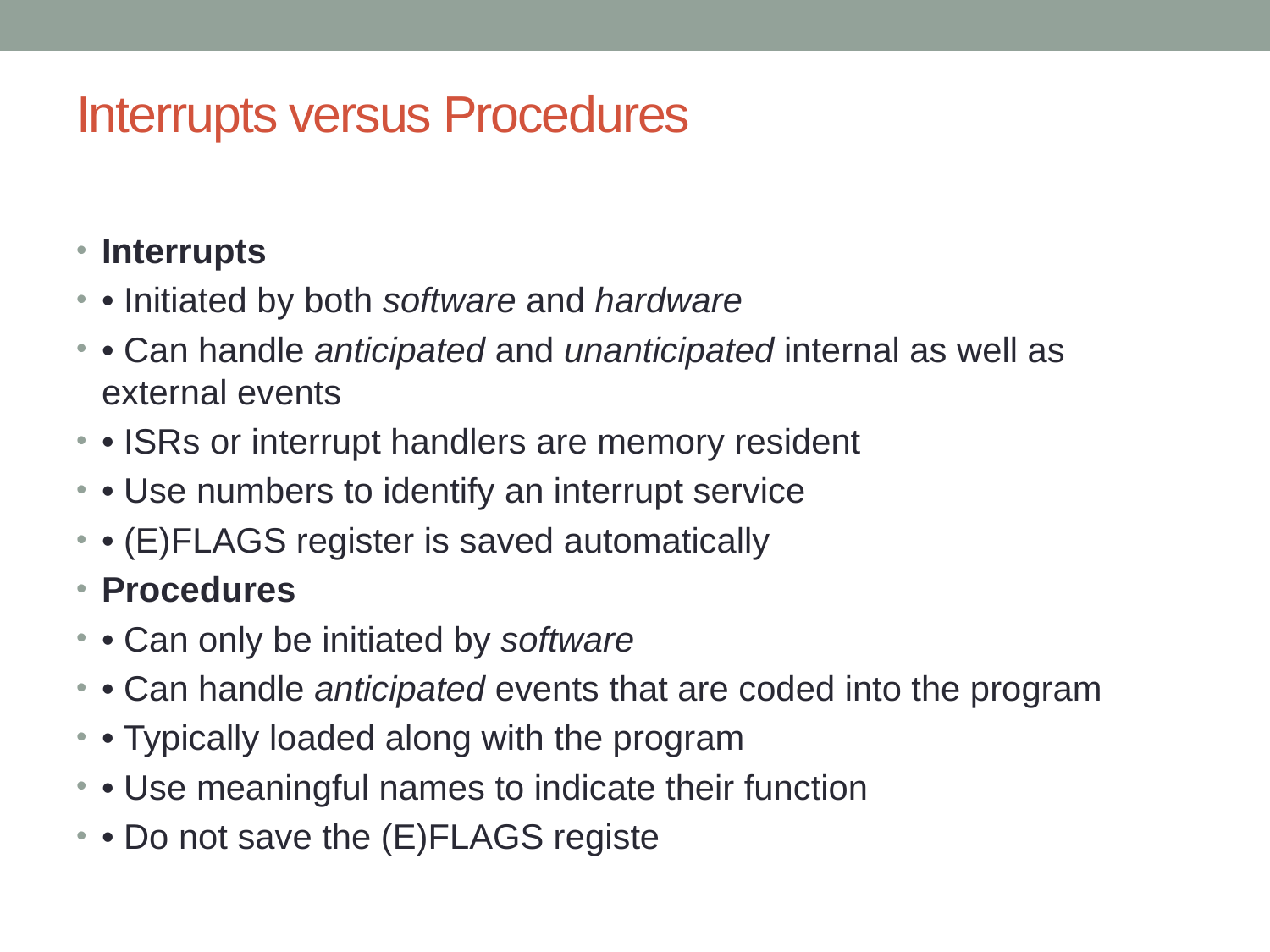

# Interrupts versus Procedures
Interrupts
• Initiated by both software and hardware
• Can handle anticipated and unanticipated internal as well as external events
• ISRs or interrupt handlers are memory resident
• Use numbers to identify an interrupt service
• (E)FLAGS register is saved automatically
Procedures
• Can only be initiated by software
• Can handle anticipated events that are coded into the program
• Typically loaded along with the program
• Use meaningful names to indicate their function
• Do not save the (E)FLAGS registe